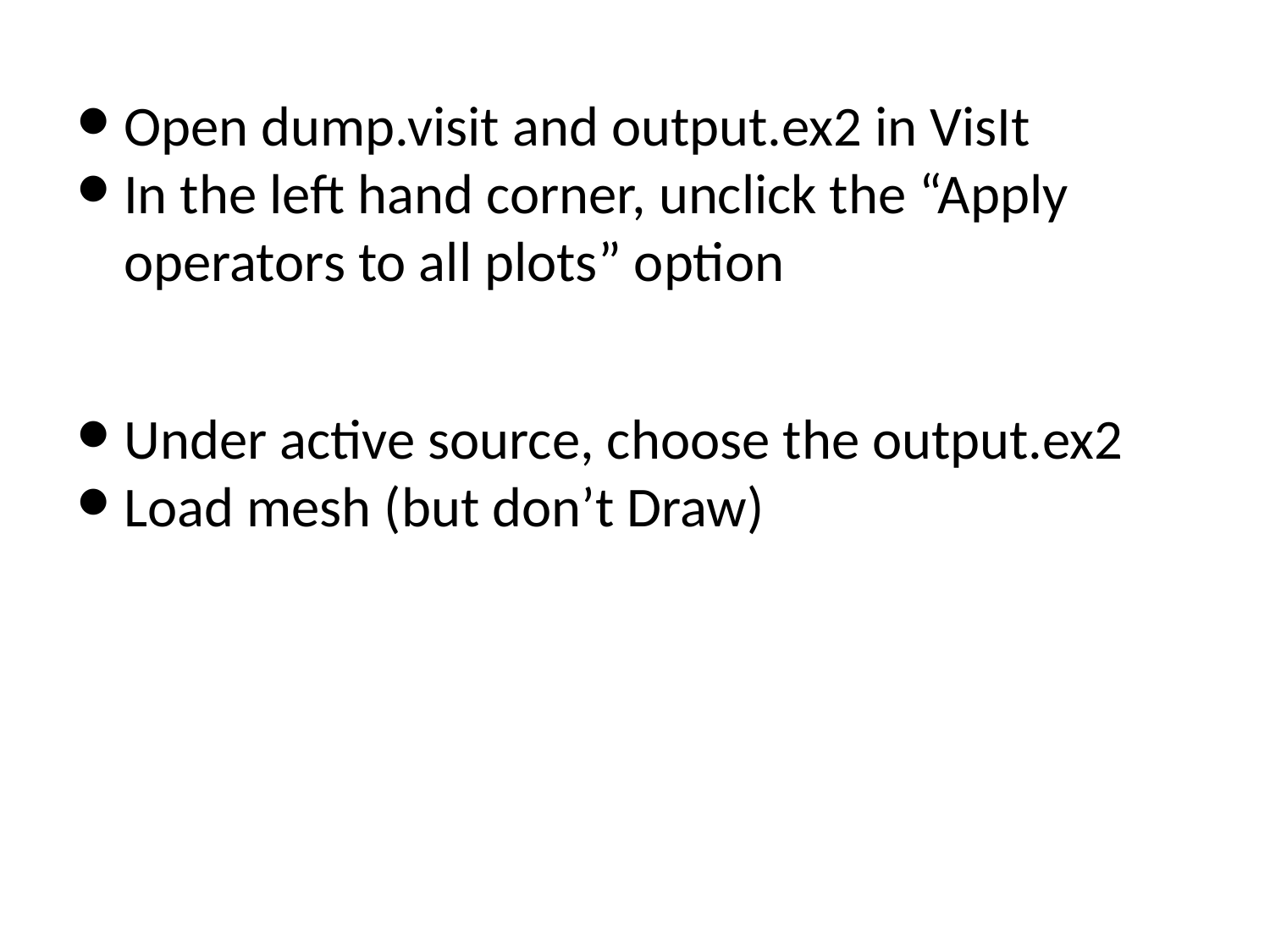

Open dump.visit and output.ex2 in VisIt
In the left hand corner, unclick the “Apply operators to all plots” option

Under active source, choose the output.ex2
Load mesh (but don’t Draw)